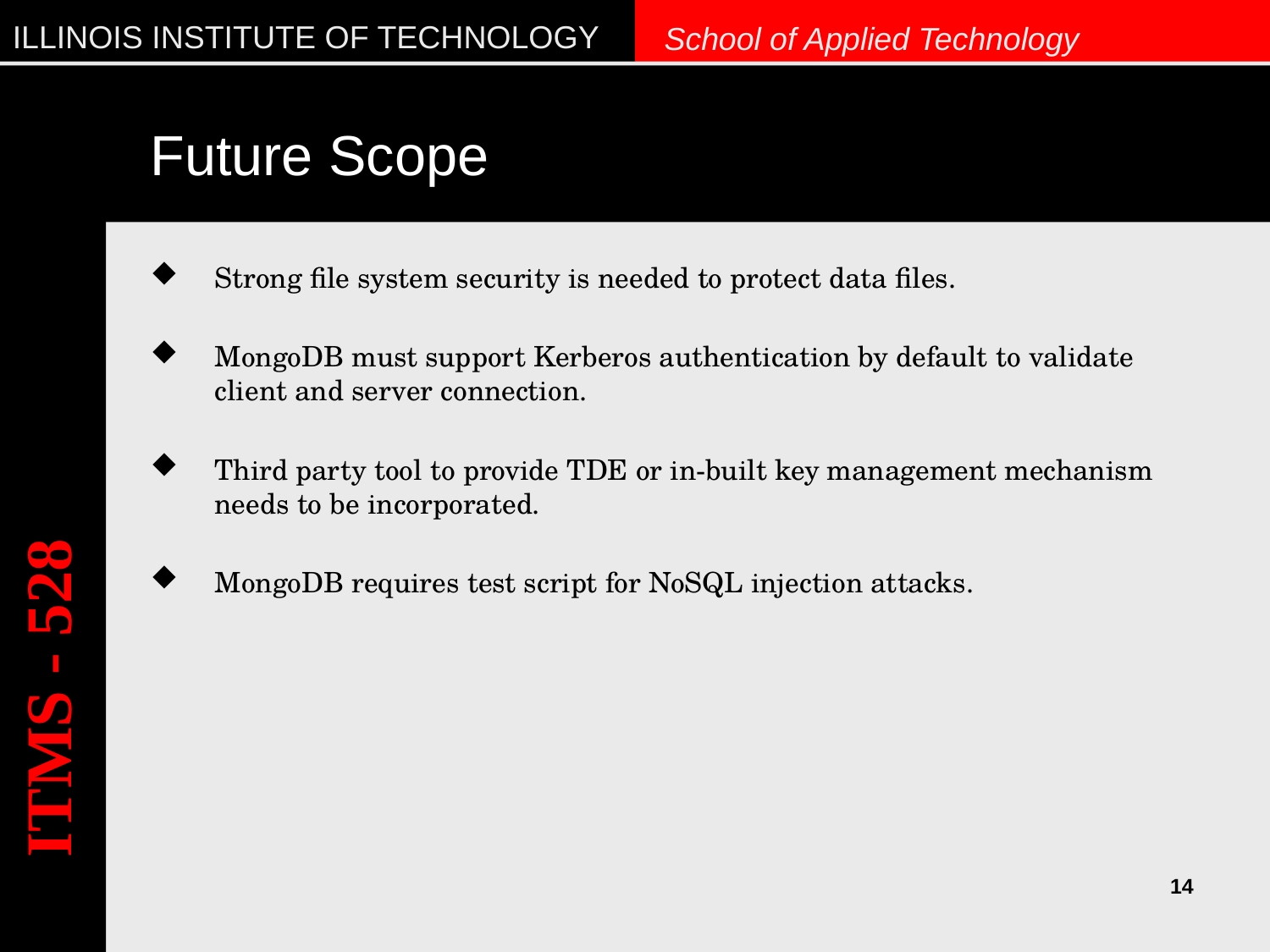

# Future Scope
Strong file system security is needed to protect data files.

MongoDB must support Kerberos authentication by default to validate client and server connection.

Third party tool to provide TDE or in-built key management mechanism  needs to be incorporated.

MongoDB requires test script for NoSQL injection attacks.

ITMS - 528
14